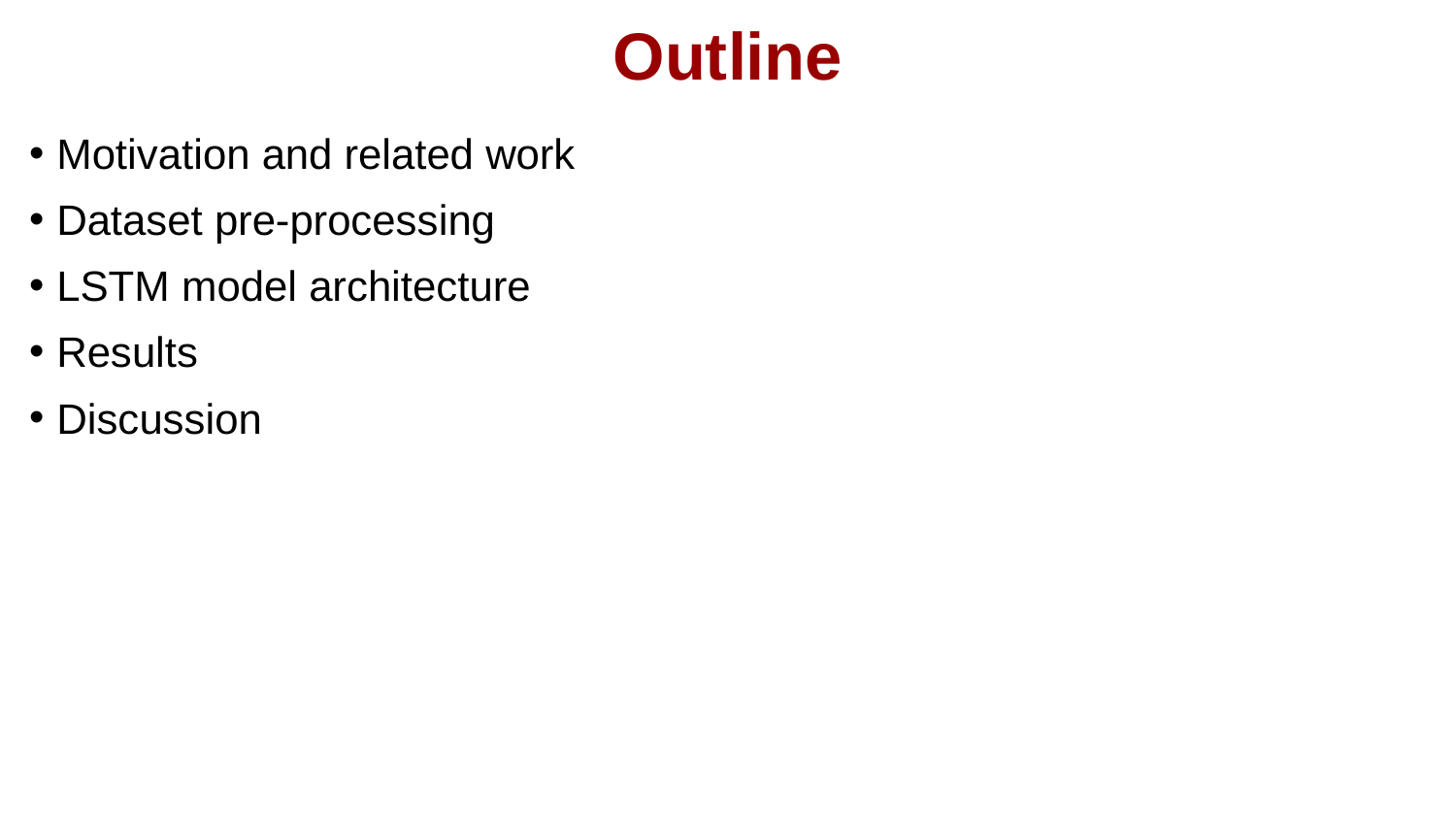

# Outline
Motivation and related work
Dataset pre-processing
LSTM model architecture
Results
Discussion